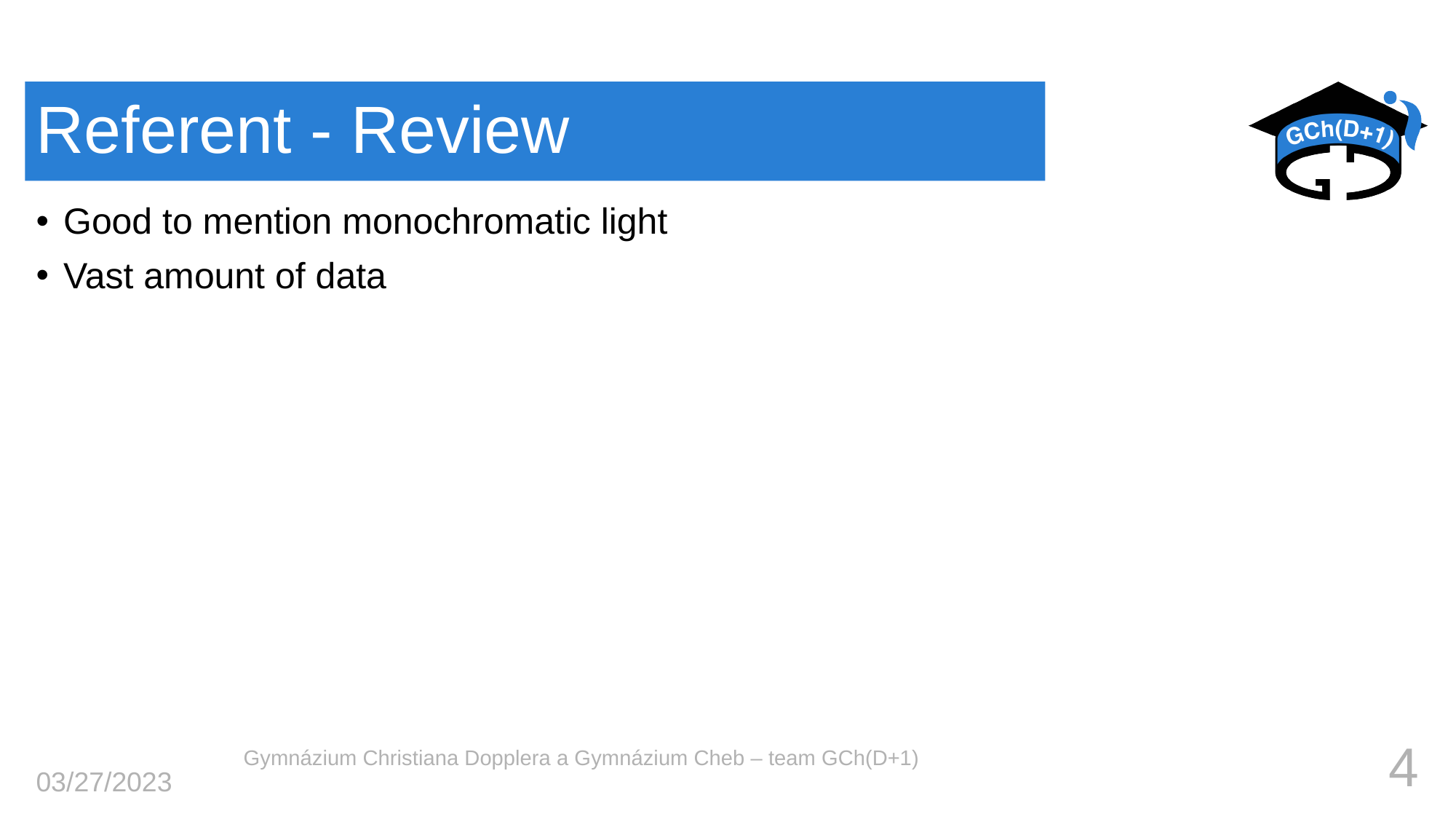

# Referent - Review
Good to mention monochromatic light
Vast amount of data

03/27/2023
  Gymnázium Christiana Dopplera a Gymnázium Cheb – team GCh(D+1)
4